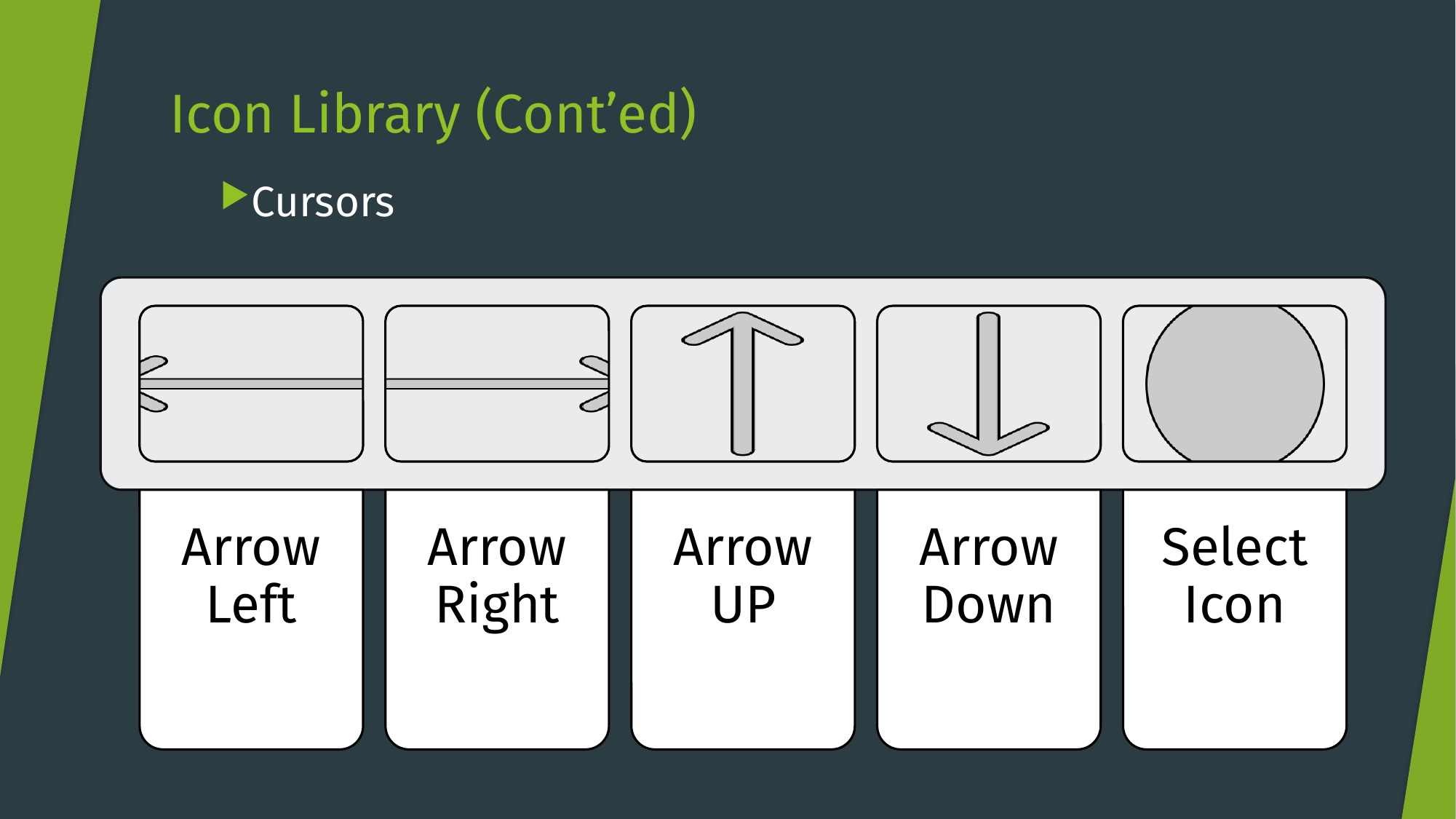

# Icon Library (Cont’ed)
Cursors
Arrow Left
Arrow Right
Arrow UP
Arrow Down
Select Icon